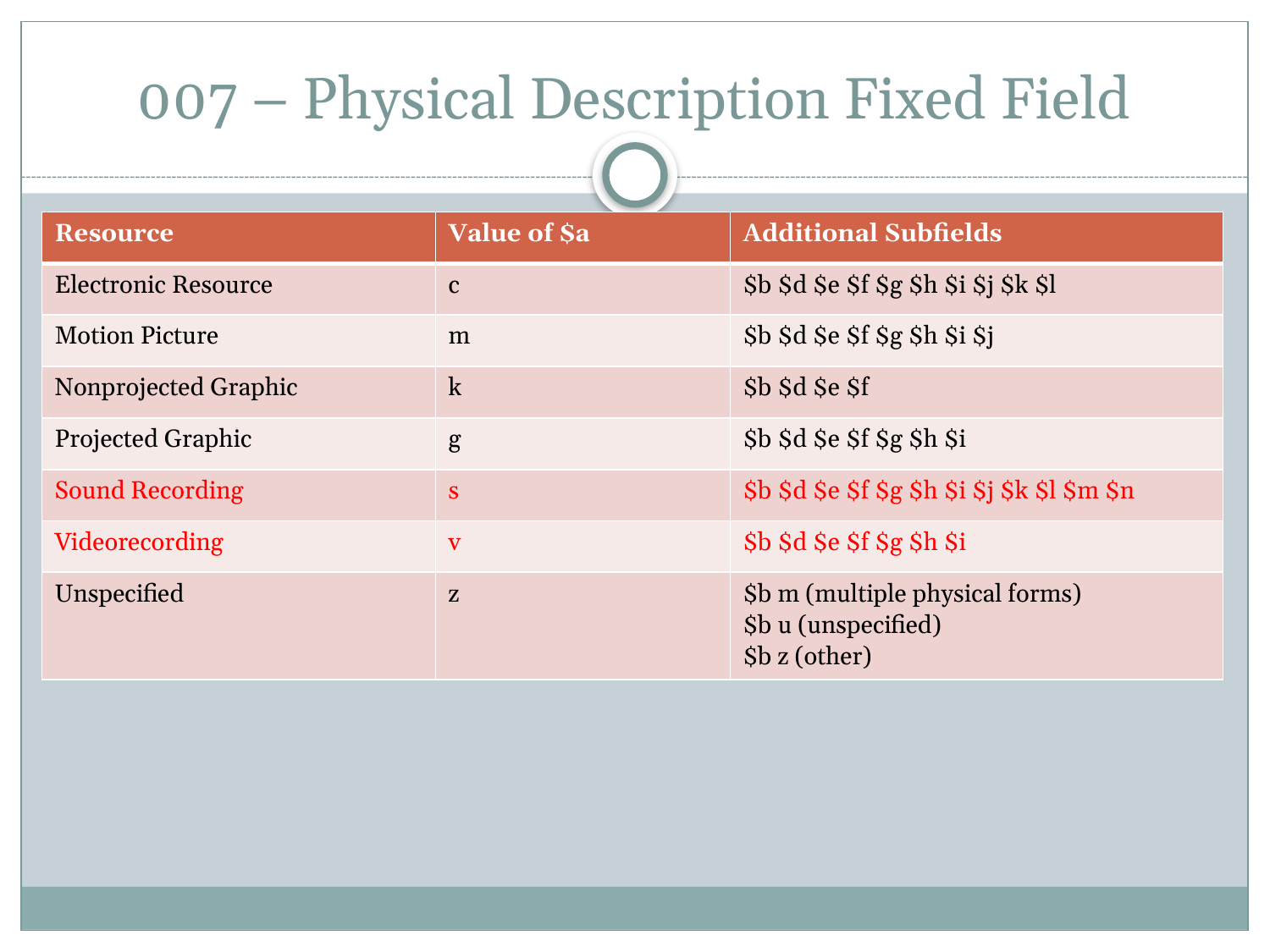

# 007 – Physical Description Fixed Field
| Resource | Value of $a | Additional Subfields |
| --- | --- | --- |
| Electronic Resource | c | $b $d $e $f $g $h $i $j $k $l |
| Motion Picture | m | $b $d $e $f $g $h $i $j |
| Nonprojected Graphic | k | $b $d $e $f |
| Projected Graphic | g | $b $d $e $f $g $h $i |
| Sound Recording | s | $b $d $e $f $g $h $i $j $k $l $m $n |
| Videorecording | v | $b $d $e $f $g $h $i |
| Unspecified | z | $b m (multiple physical forms) $b u (unspecified) $b z (other) |